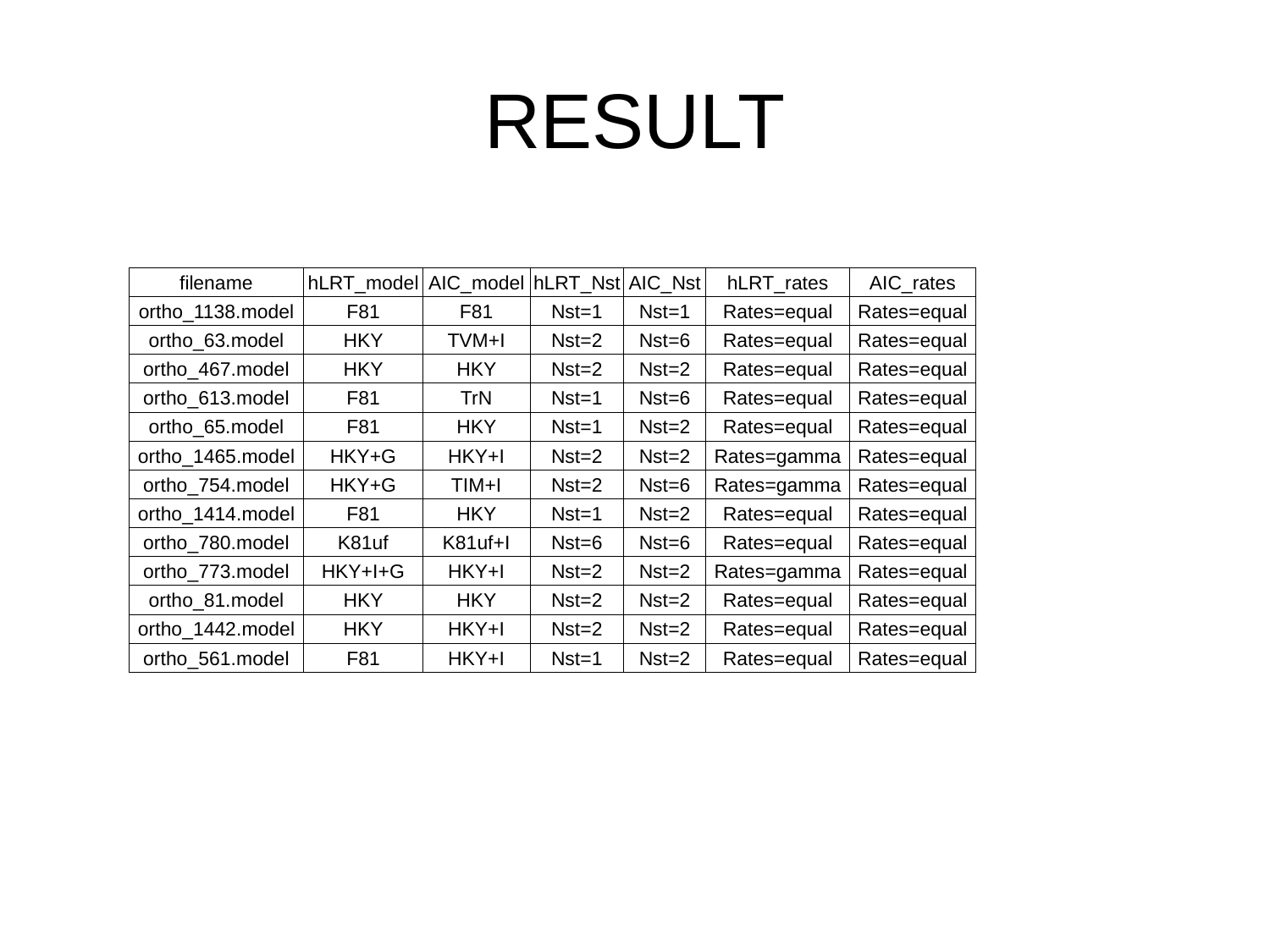

# RESULT
| filename | hLRT\_model | AIC\_model | hLRT\_Nst | AIC\_Nst | hLRT\_rates | AIC\_rates |
| --- | --- | --- | --- | --- | --- | --- |
| ortho\_1138.model | F81 | F81 | Nst=1 | Nst=1 | Rates=equal | Rates=equal |
| ortho\_63.model | HKY | TVM+I | Nst=2 | Nst=6 | Rates=equal | Rates=equal |
| ortho\_467.model | HKY | HKY | Nst=2 | Nst=2 | Rates=equal | Rates=equal |
| ortho\_613.model | F81 | TrN | Nst=1 | Nst=6 | Rates=equal | Rates=equal |
| ortho\_65.model | F81 | HKY | Nst=1 | Nst=2 | Rates=equal | Rates=equal |
| ortho\_1465.model | HKY+G | HKY+I | Nst=2 | Nst=2 | Rates=gamma | Rates=equal |
| ortho\_754.model | HKY+G | TIM+I | Nst=2 | Nst=6 | Rates=gamma | Rates=equal |
| ortho\_1414.model | F81 | HKY | Nst=1 | Nst=2 | Rates=equal | Rates=equal |
| ortho\_780.model | K81uf | K81uf+I | Nst=6 | Nst=6 | Rates=equal | Rates=equal |
| ortho\_773.model | HKY+I+G | HKY+I | Nst=2 | Nst=2 | Rates=gamma | Rates=equal |
| ortho\_81.model | HKY | HKY | Nst=2 | Nst=2 | Rates=equal | Rates=equal |
| ortho\_1442.model | HKY | HKY+I | Nst=2 | Nst=2 | Rates=equal | Rates=equal |
| ortho\_561.model | F81 | HKY+I | Nst=1 | Nst=2 | Rates=equal | Rates=equal |